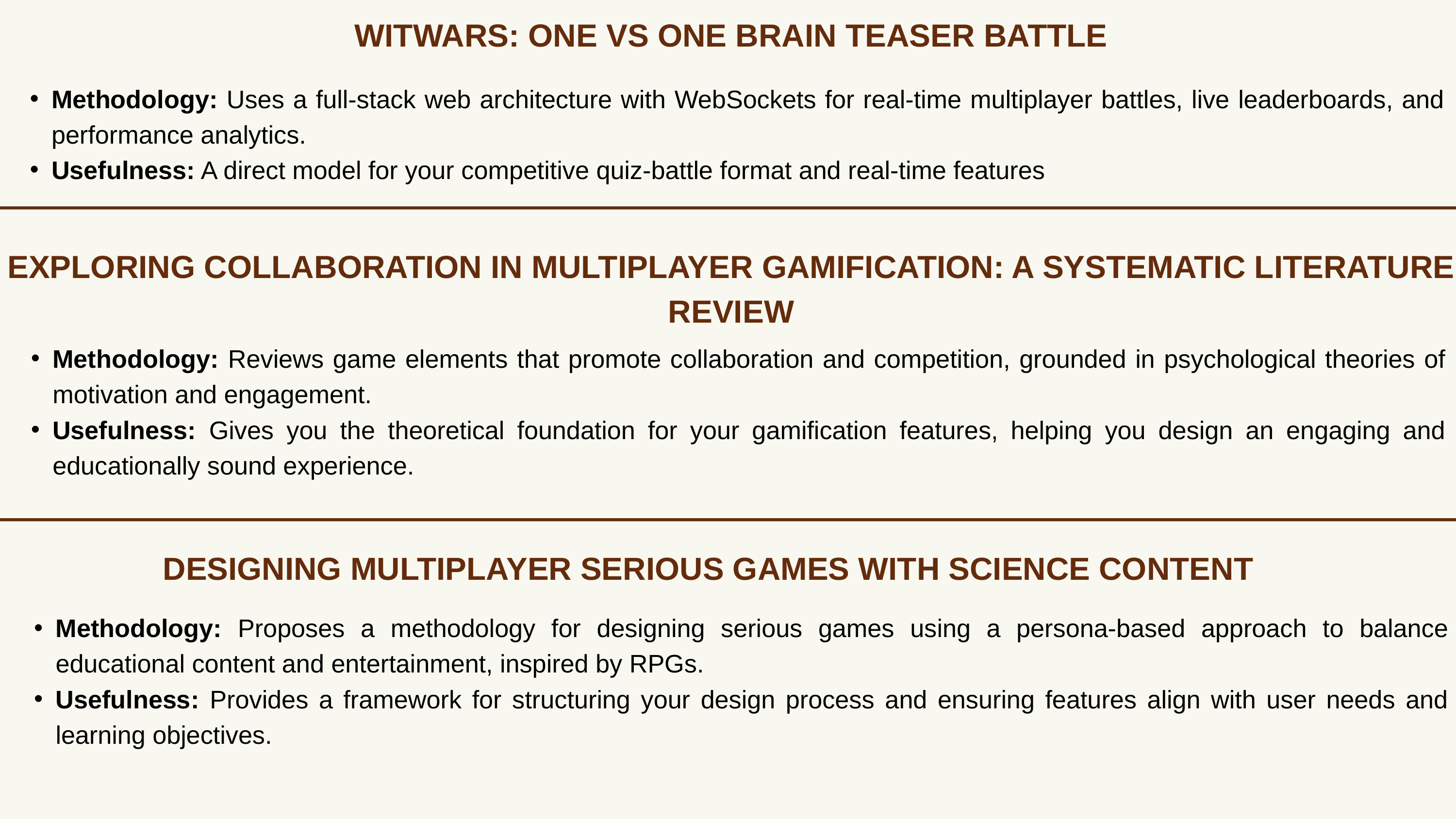

WITWARS: ONE VS ONE BRAIN TEASER BATTLE
Methodology: Uses a full-stack web architecture with WebSockets for real-time multiplayer battles, live leaderboards, and performance analytics.
Usefulness: A direct model for your competitive quiz-battle format and real-time features

EXPLORING COLLABORATION IN MULTIPLAYER GAMIFICATION: A SYSTEMATIC LITERATURE REVIEW
Methodology: Reviews game elements that promote collaboration and competition, grounded in psychological theories of motivation and engagement.
Usefulness: Gives you the theoretical foundation for your gamification features, helping you design an engaging and educationally sound experience.

DESIGNING MULTIPLAYER SERIOUS GAMES WITH SCIENCE CONTENT
Methodology: Proposes a methodology for designing serious games using a persona-based approach to balance educational content and entertainment, inspired by RPGs.
Usefulness: Provides a framework for structuring your design process and ensuring features align with user needs and learning objectives.